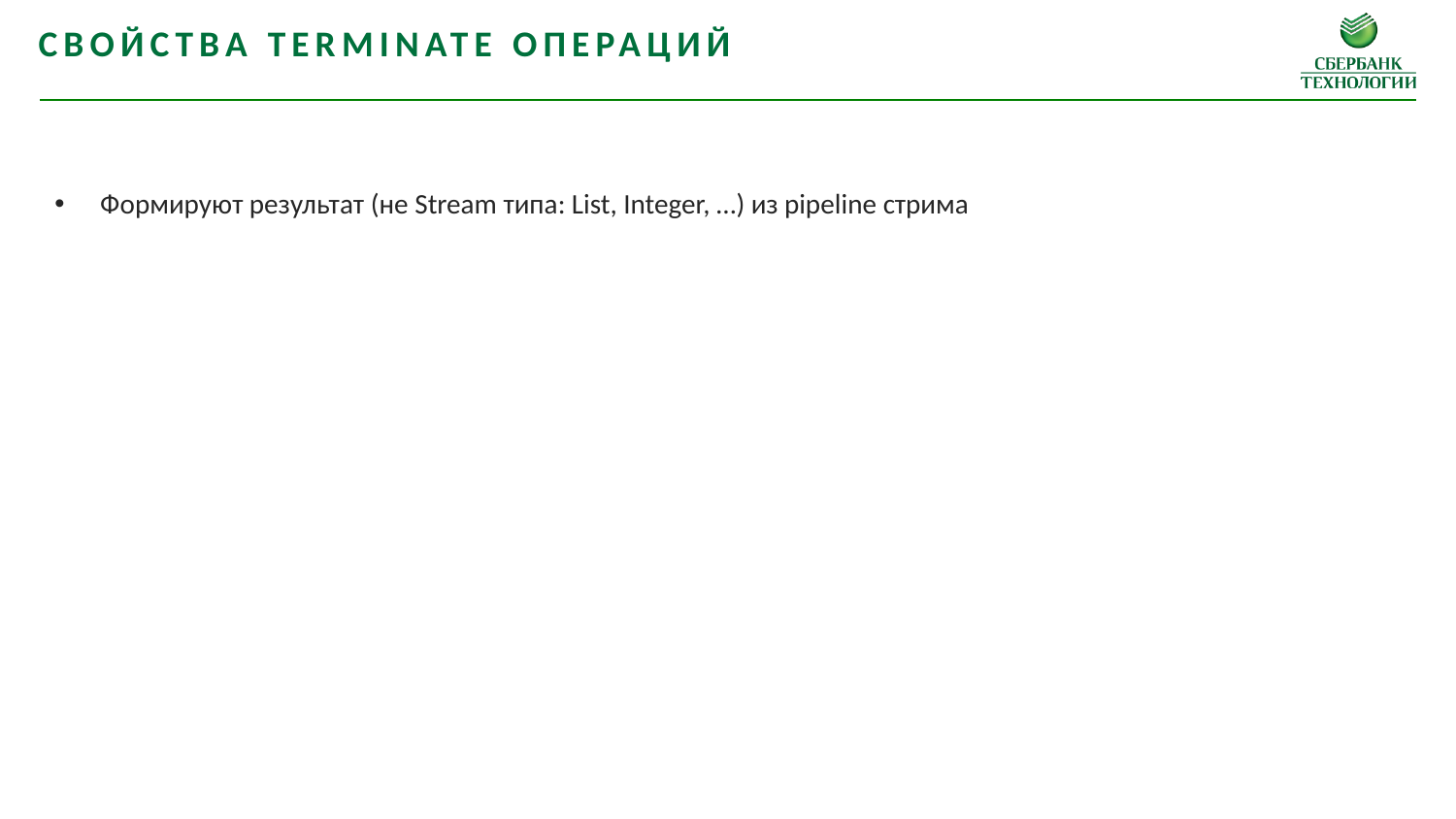

Свойства terminate операций
Формируют результат (не Stream типа: List, Integer, …) из pipeline стрима